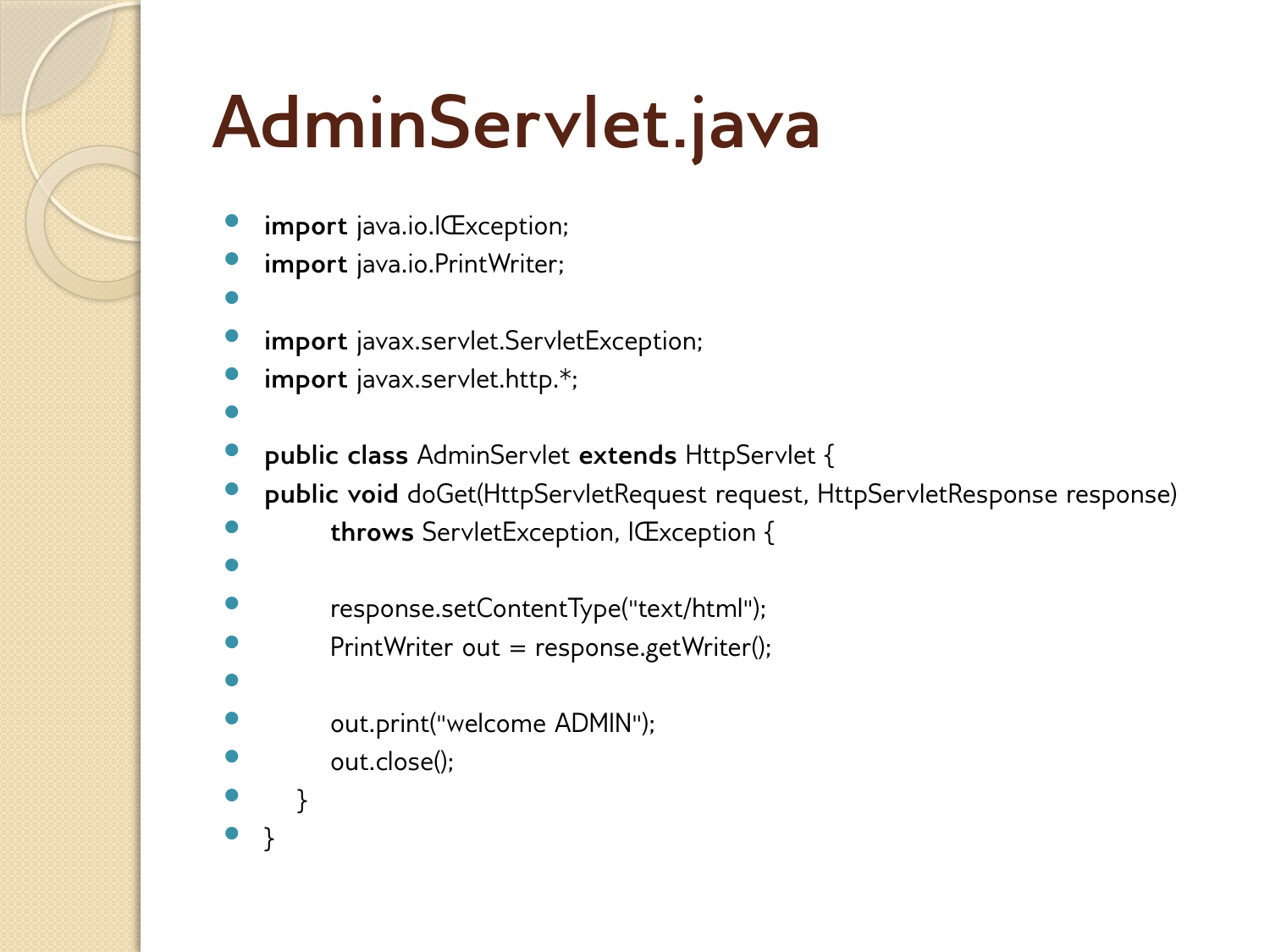

# AdminServlet.java
import java.io.IOException;
import java.io.PrintWriter;

import javax.servlet.ServletException;
import javax.servlet.http.*;

public class AdminServlet extends HttpServlet {
public void doGet(HttpServletRequest request, HttpServletResponse response)
        throws ServletException, IOException {

        response.setContentType("text/html");
        PrintWriter out = response.getWriter();

        out.print("welcome ADMIN");
        out.close();
    }
}